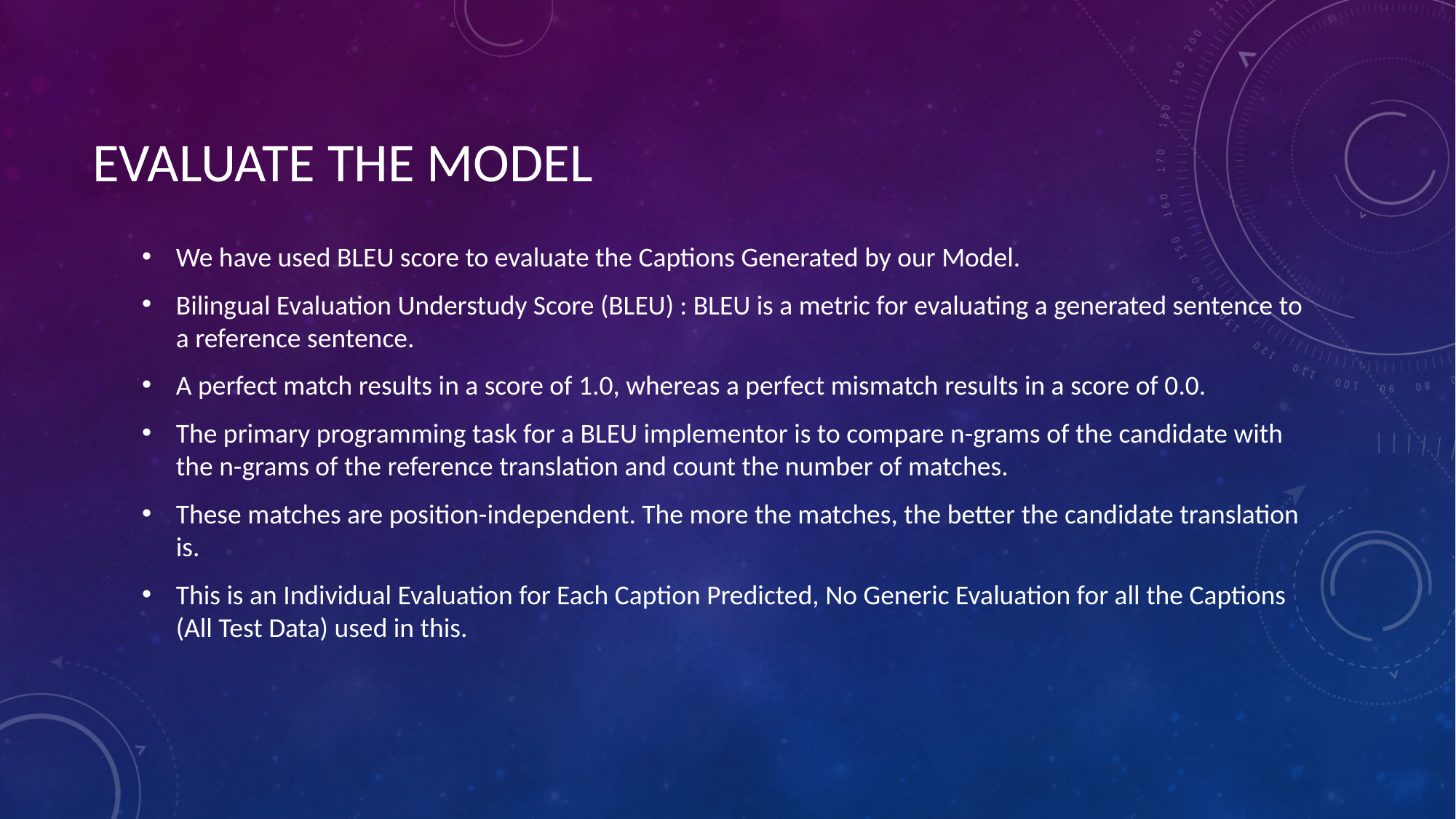

# Evaluate the Model
We have used BLEU score to evaluate the Captions Generated by our Model.
Bilingual Evaluation Understudy Score (BLEU) : BLEU is a metric for evaluating a generated sentence to a reference sentence.
A perfect match results in a score of 1.0, whereas a perfect mismatch results in a score of 0.0.
The primary programming task for a BLEU implementor is to compare n-grams of the candidate with the n-grams of the reference translation and count the number of matches.
These matches are position-independent. The more the matches, the better the candidate translation is.
This is an Individual Evaluation for Each Caption Predicted, No Generic Evaluation for all the Captions (All Test Data) used in this.